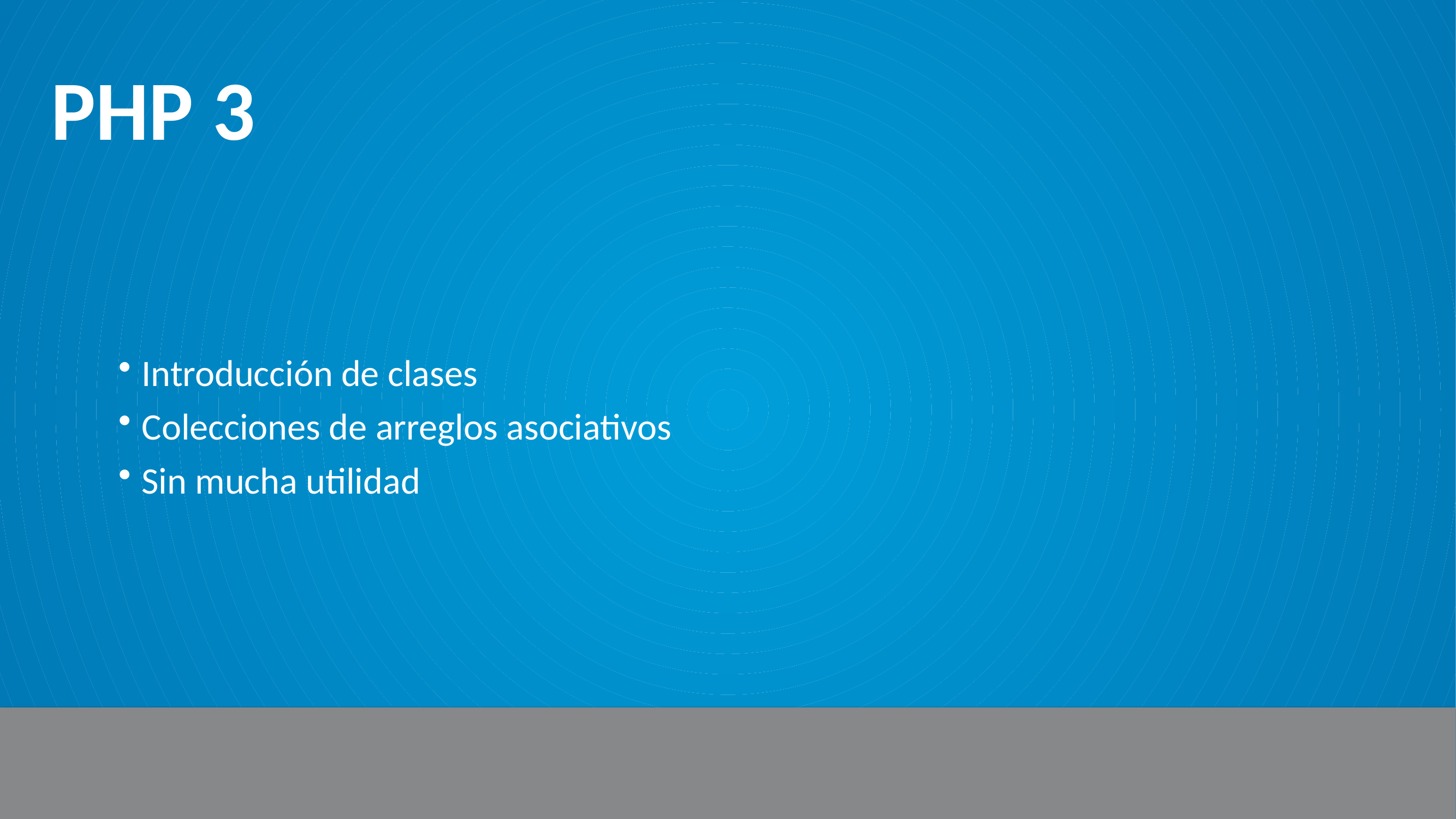

# PHP 3
Introducción de clases
Colecciones de arreglos asociativos
Sin mucha utilidad